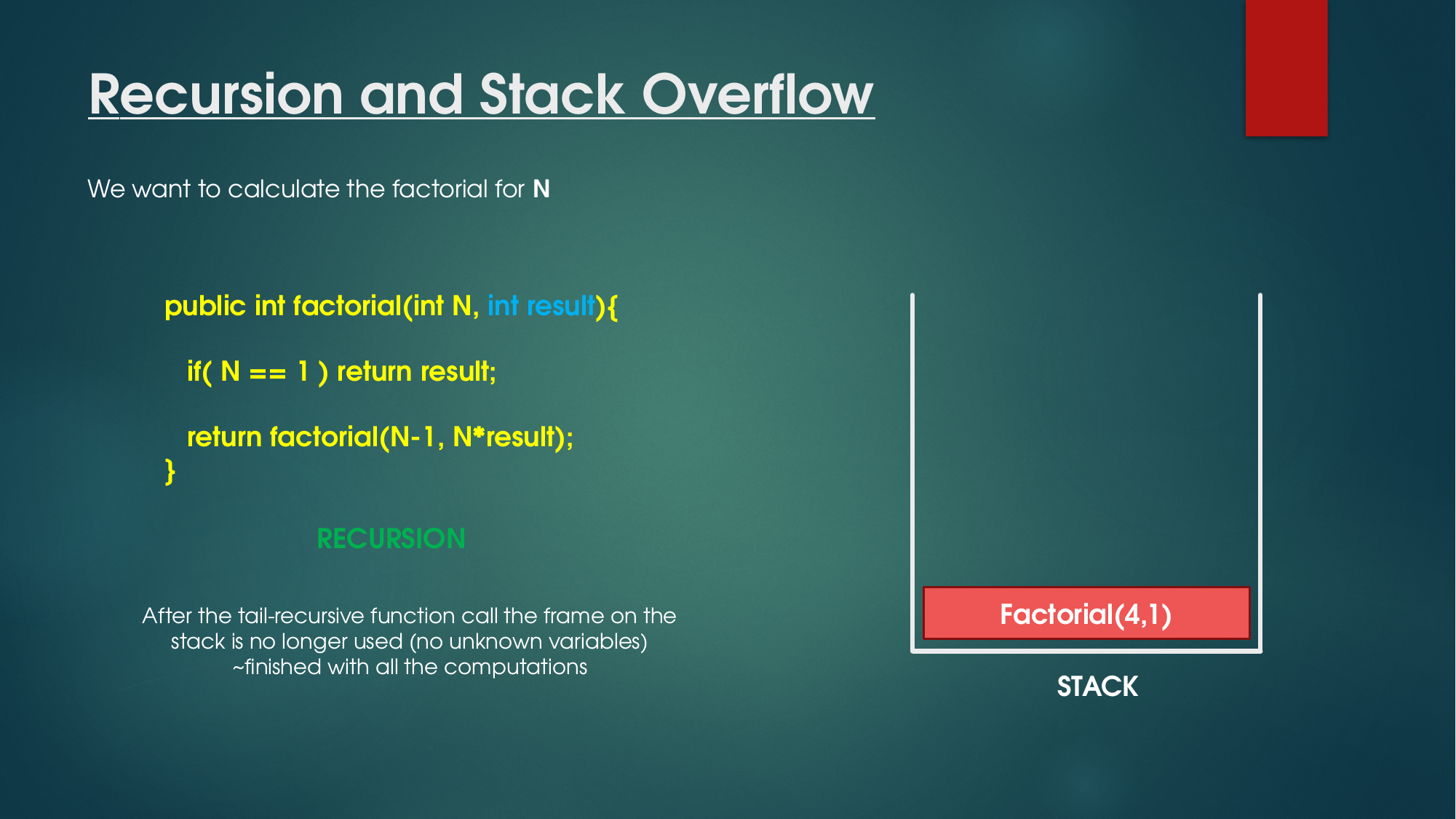

# Recursion and Stack Overflow
We want to calculate the factorial for N

public int factorial(int N, int result){

   if( N == 1 ) return result;

   return factorial(N-1, N*result);
}
RECURSION
Factorial(4,1)
After the tail-recursive function call the frame on the stack is no longer used (no unknown variables)
~finished with all the computations
STACK